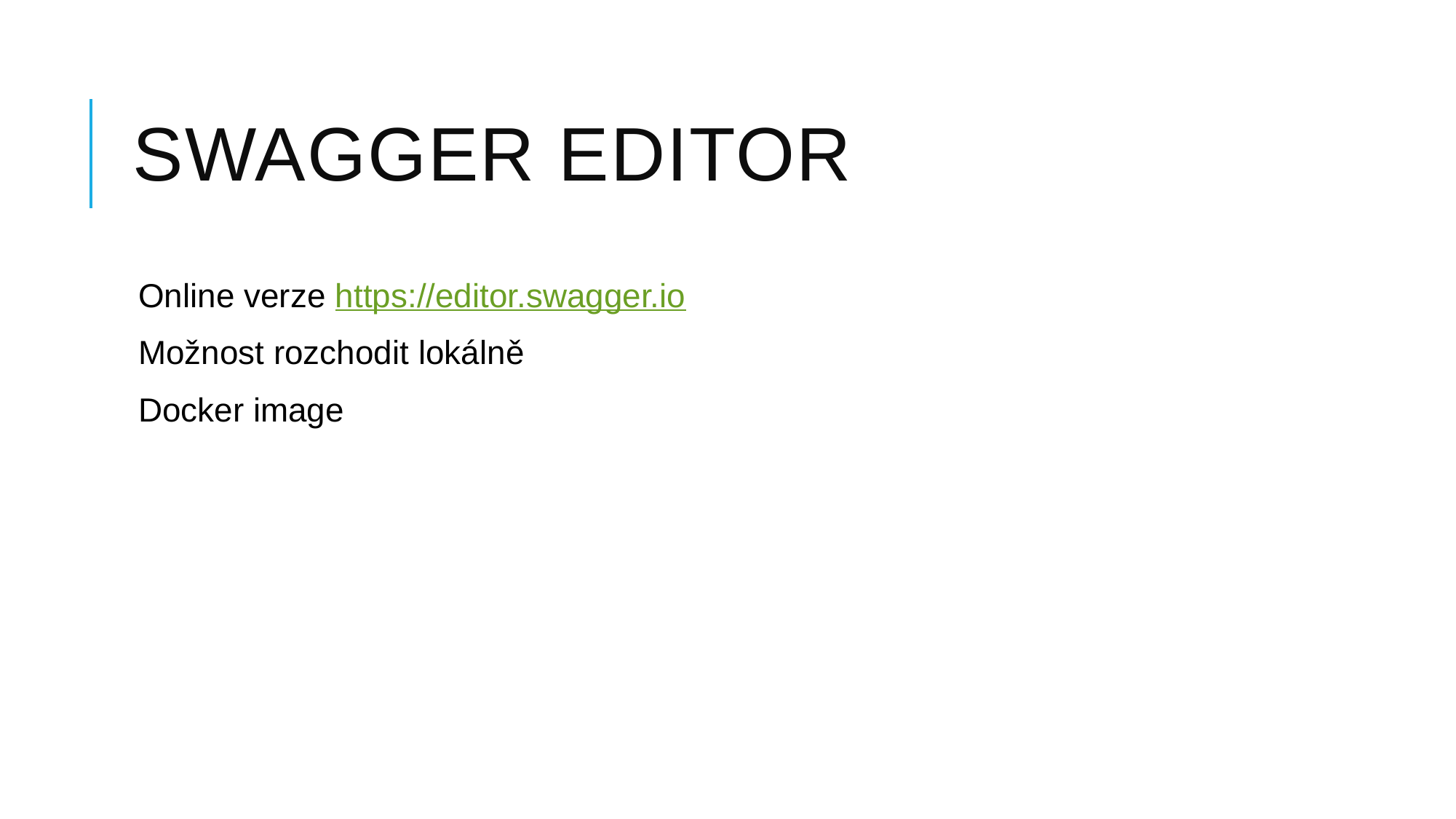

# Swagger editor
Online verze https://editor.swagger.io
Možnost rozchodit lokálně
Docker image